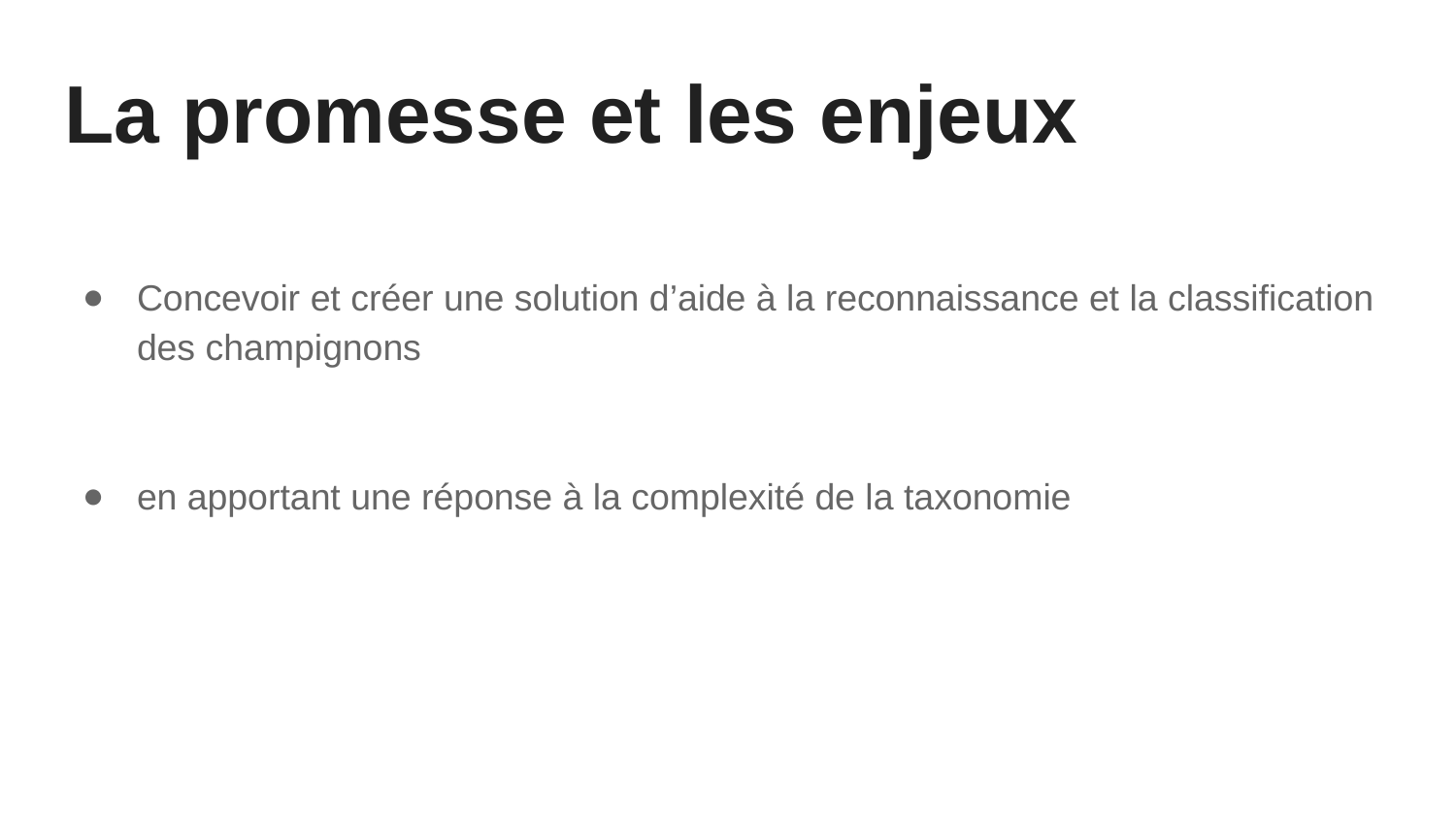

# La promesse et les enjeux
Concevoir et créer une solution d’aide à la reconnaissance et la classification des champignons

en apportant une réponse à la complexité de la taxonomie